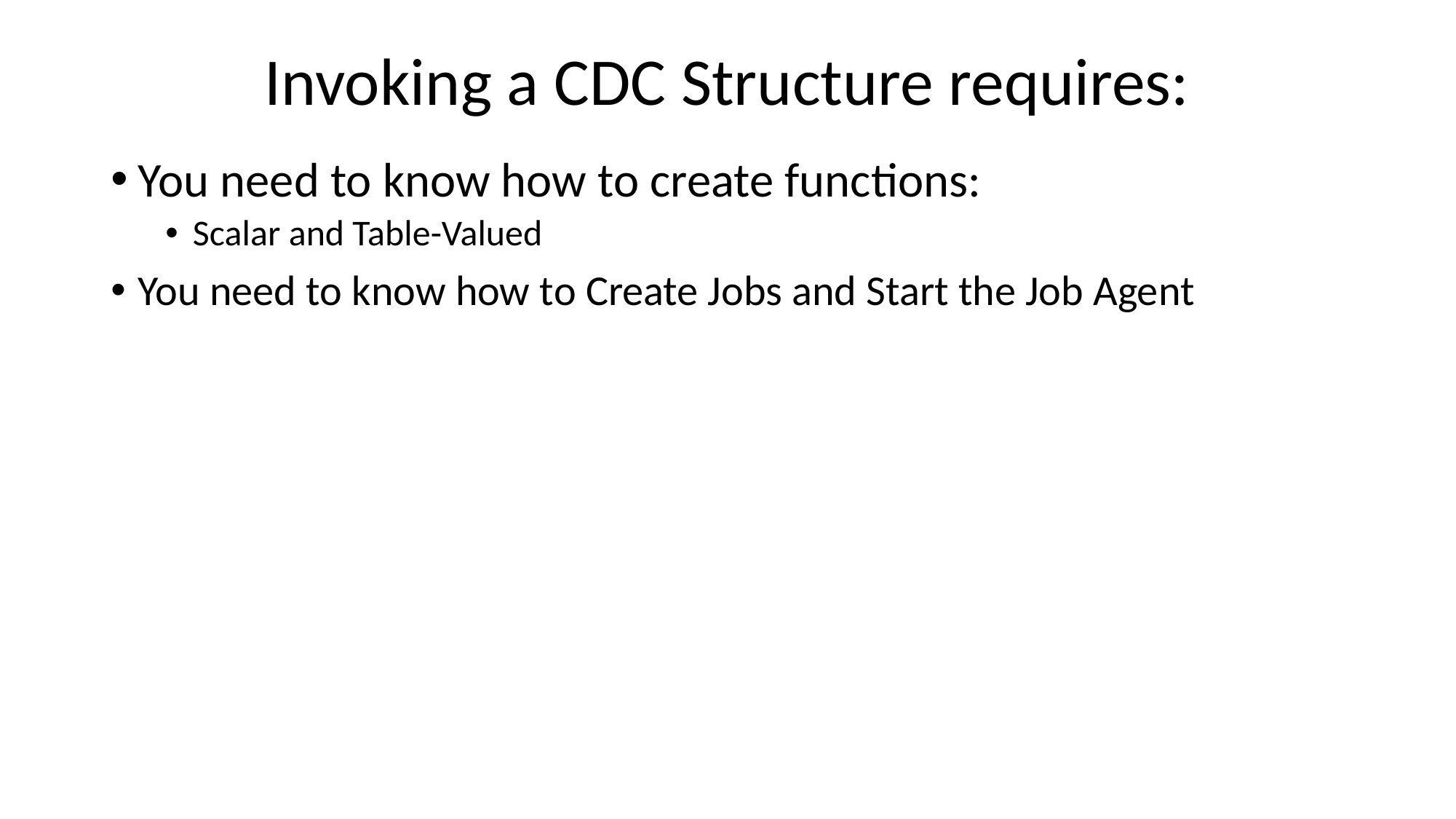

# Invoking a CDC Structure requires:
You need to know how to create functions:
Scalar and Table-Valued
You need to know how to Create Jobs and Start the Job Agent